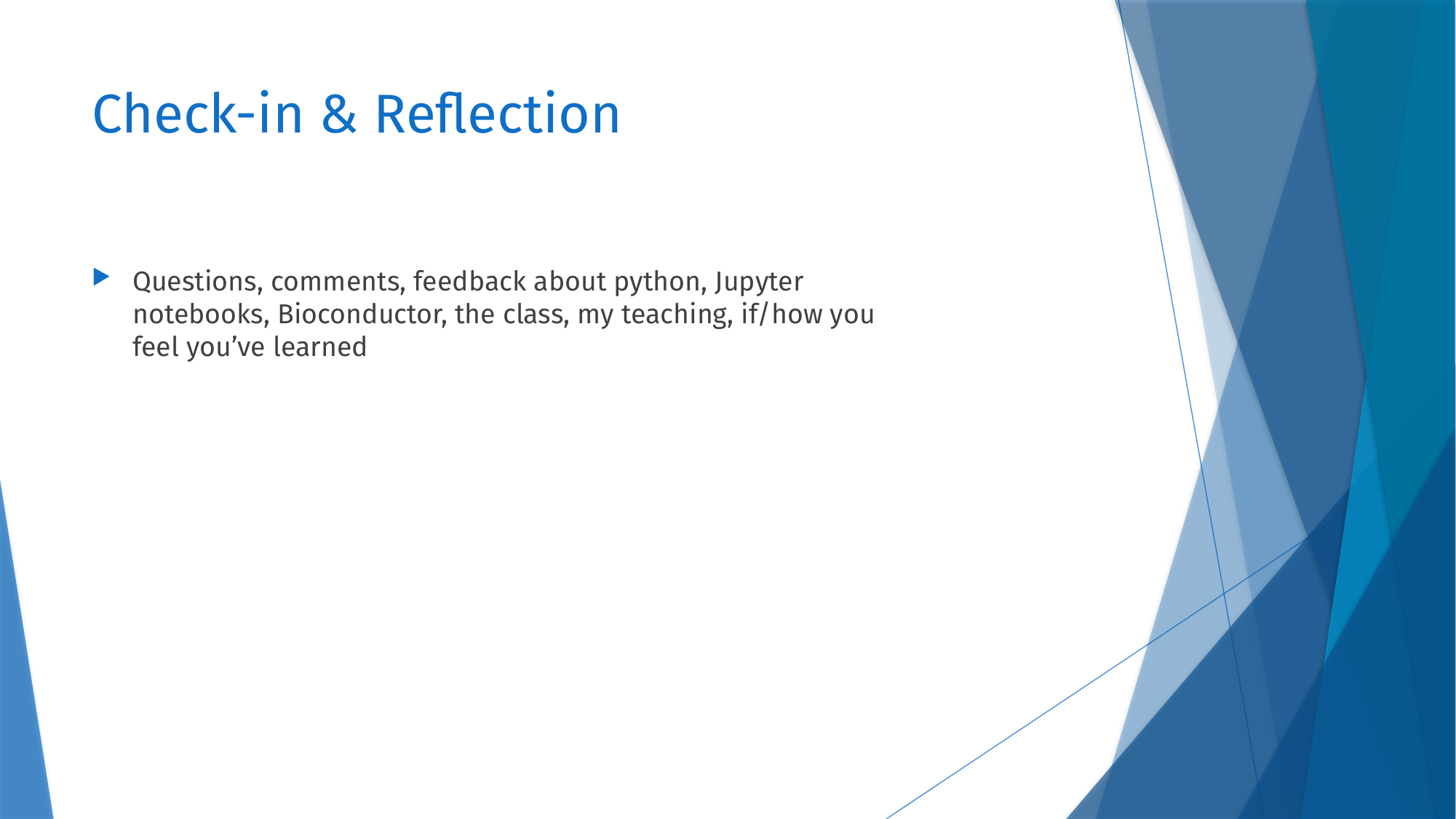

# Check-in & Reflection
Questions, comments, feedback about python, Jupyter notebooks, Bioconductor, the class, my teaching, if/how you feel you’ve learned